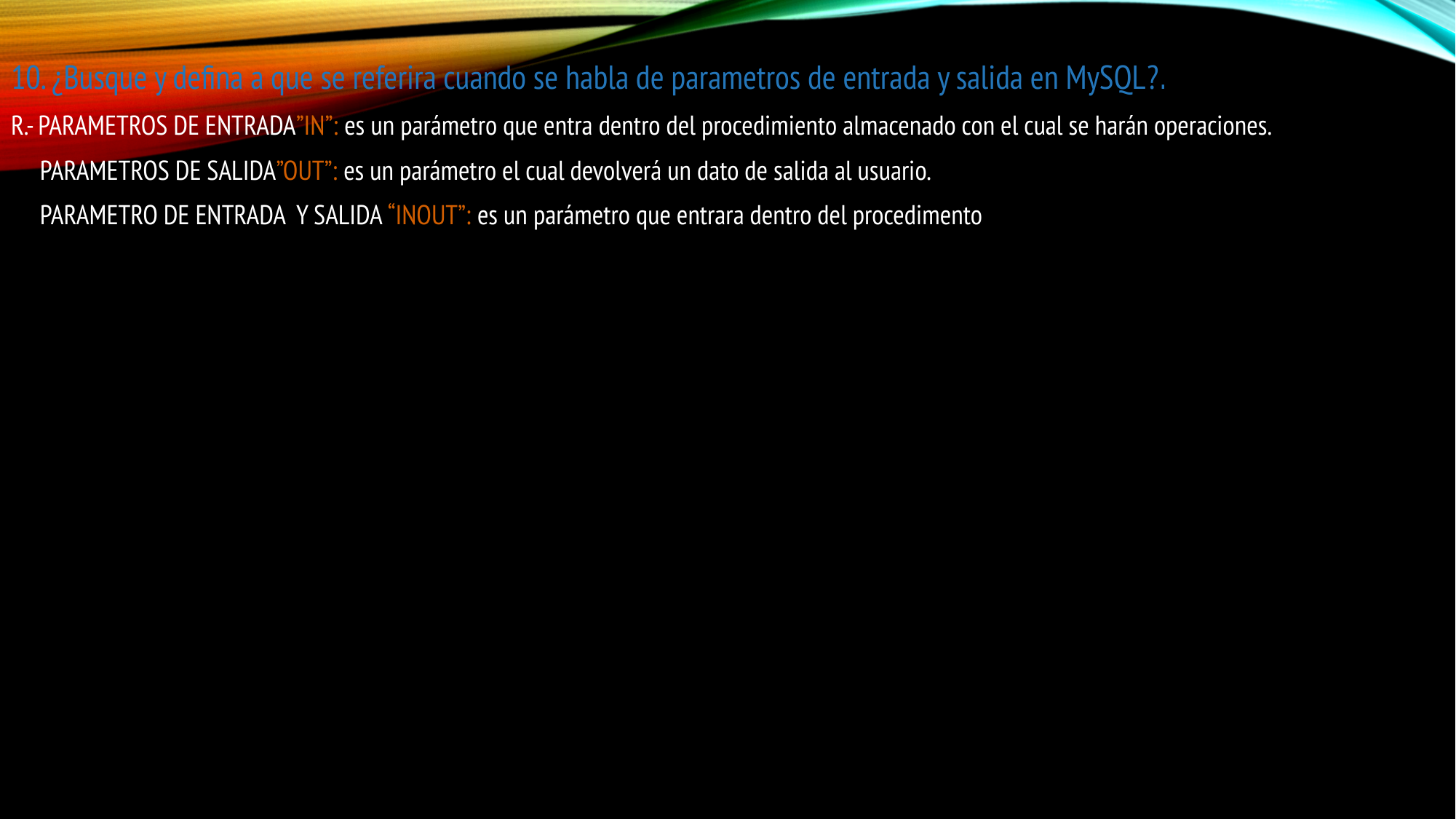

10. ¿Busque y defina a que se referira cuando se habla de parametros de entrada y salida en MySQL?.
R.- PARAMETROS DE ENTRADA”IN”: es un parámetro que entra dentro del procedimiento almacenado con el cual se harán operaciones.
     PARAMETROS DE SALIDA”OUT”: es un parámetro el cual devolverá un dato de salida al usuario.
     PARAMETRO DE ENTRADA  Y SALIDA “INOUT”: es un parámetro que entrara dentro del procedimento